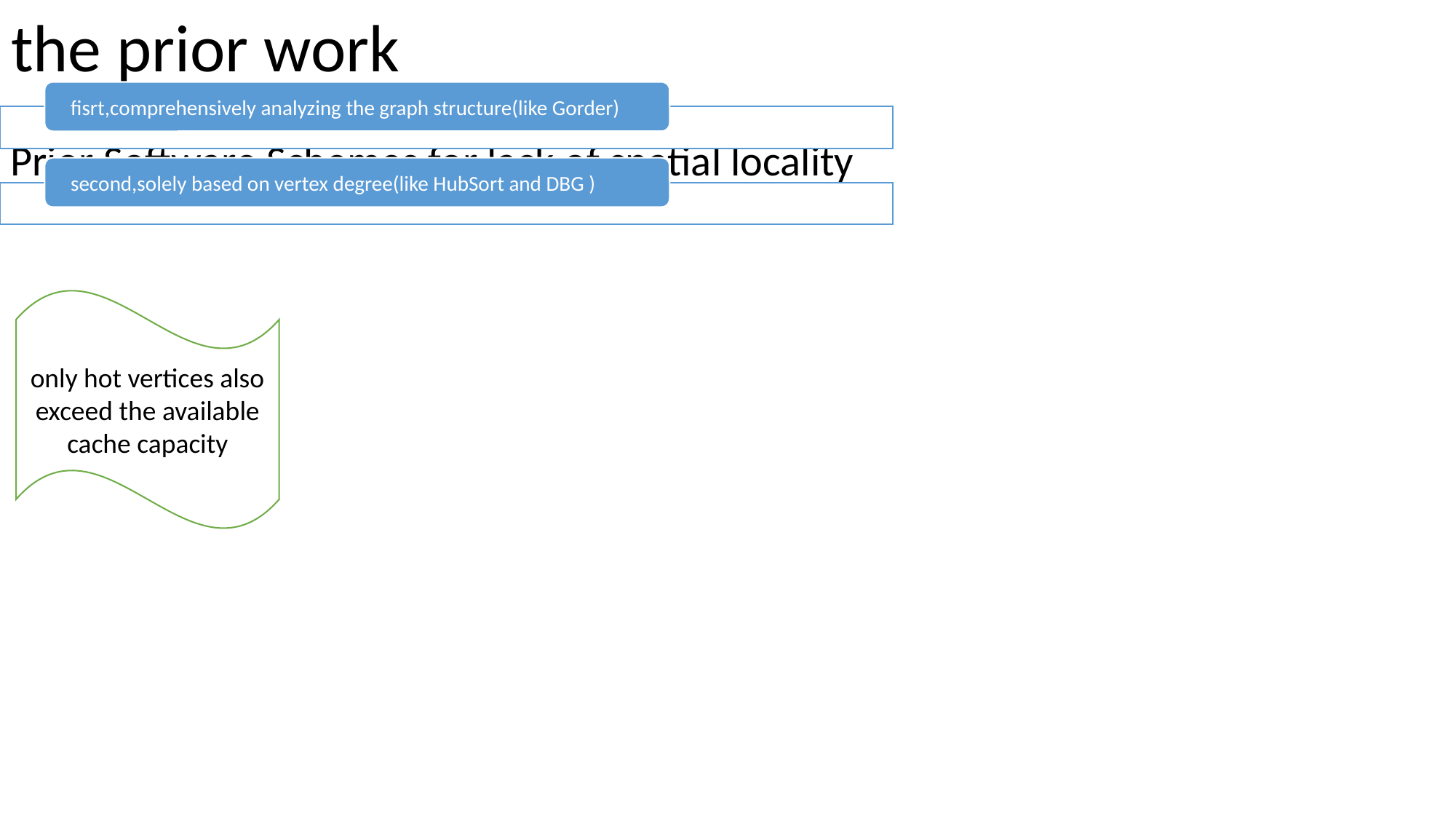

# the prior work
Prior Software Schemes for lack of spatial locality

fisrt,comprehensively analyzing the graph structure(like Gorder)

second,solely based on vertex degree(like HubSort and DBG )
only hot vertices also exceed the available cache capacity